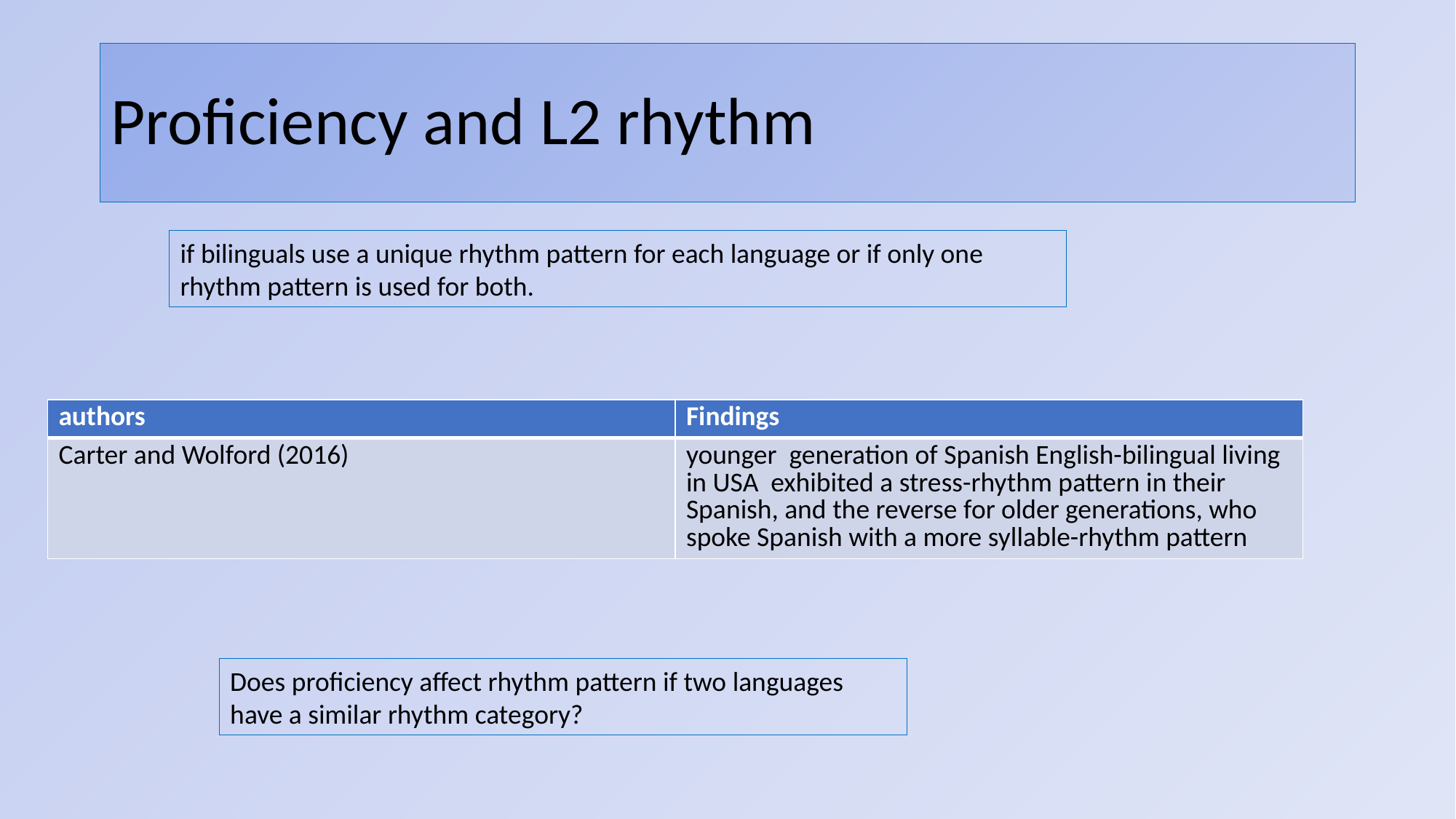

# Proficiency and L2 rhythm
if bilinguals use a unique rhythm pattern for each language or if only one rhythm pattern is used for both.
| authors | Findings |
| --- | --- |
| Carter and Wolford (2016) | younger generation of Spanish English-bilingual living in USA exhibited a stress-rhythm pattern in their Spanish, and the reverse for older generations, who spoke Spanish with a more syllable-rhythm pattern |
Does proficiency affect rhythm pattern if two languages have a similar rhythm category?